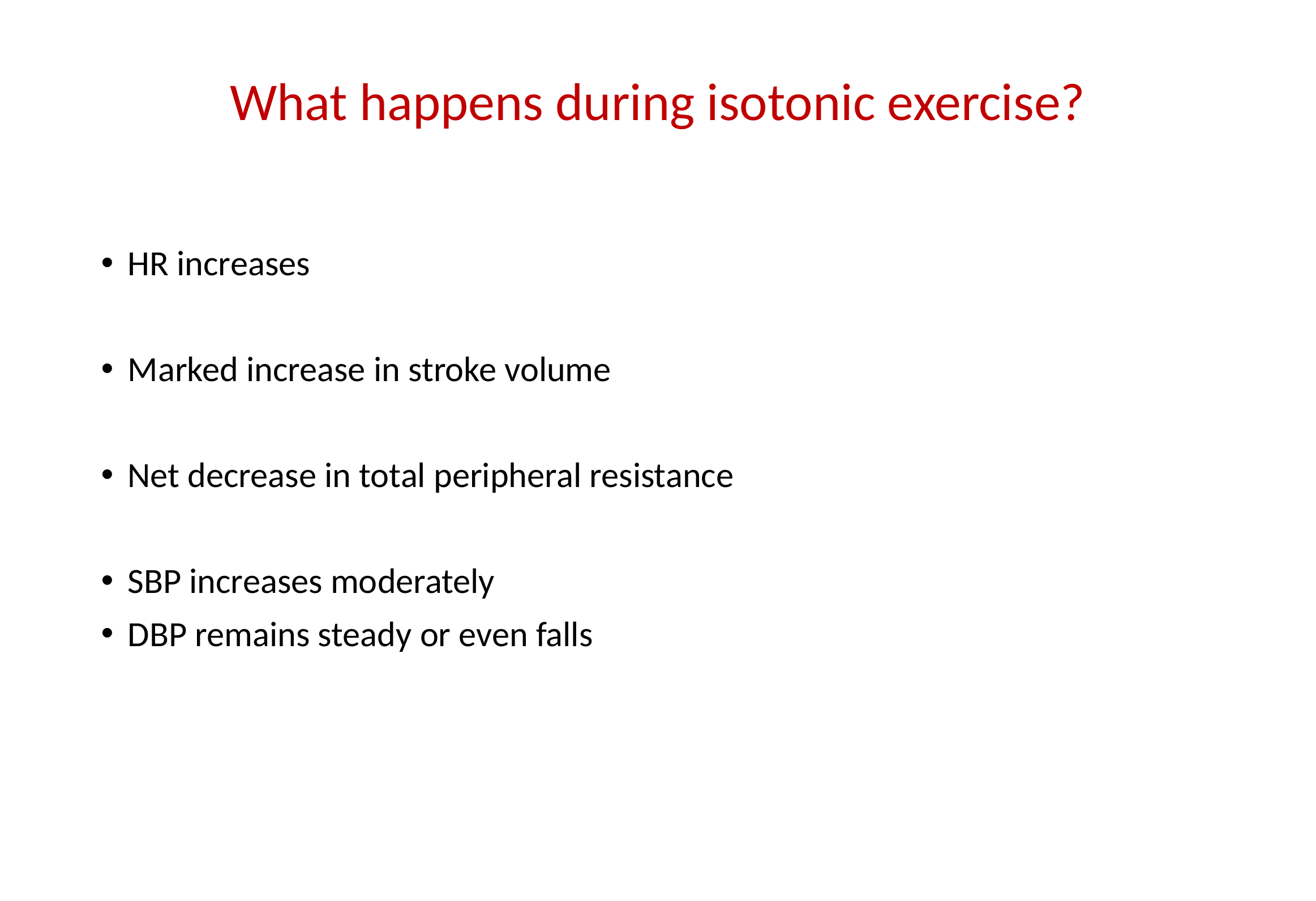

# What happens during isotonic exercise?
HR increases

Marked increase in stroke volume

Net decrease in total peripheral resistance

SBP increases moderately
DBP remains steady or even falls